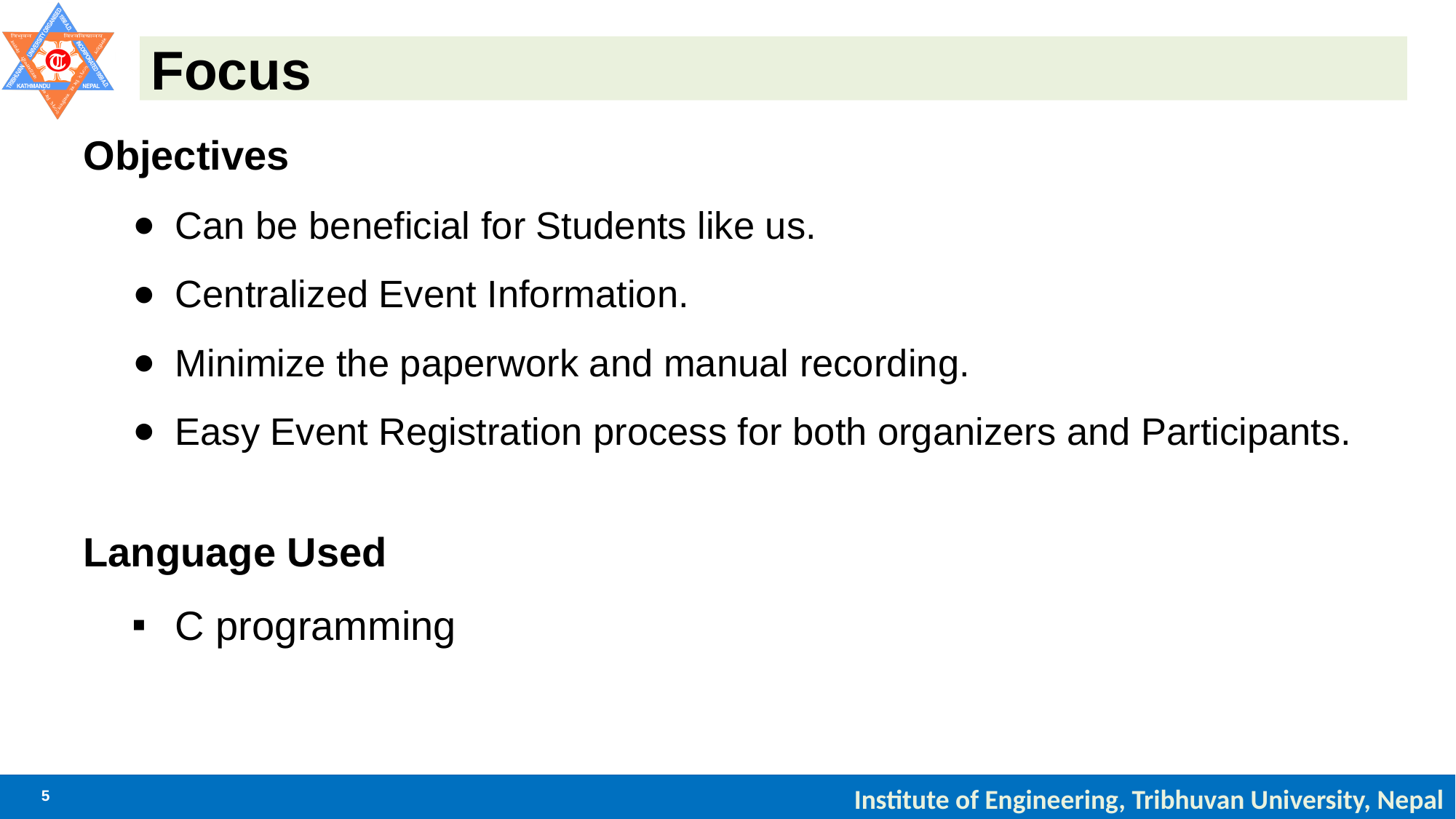

# Focus
Objectives
Can be beneficial for Students like us.
Centralized Event Information.
Minimize the paperwork and manual recording.
Easy Event Registration process for both organizers and Participants.

Language Used
C programming